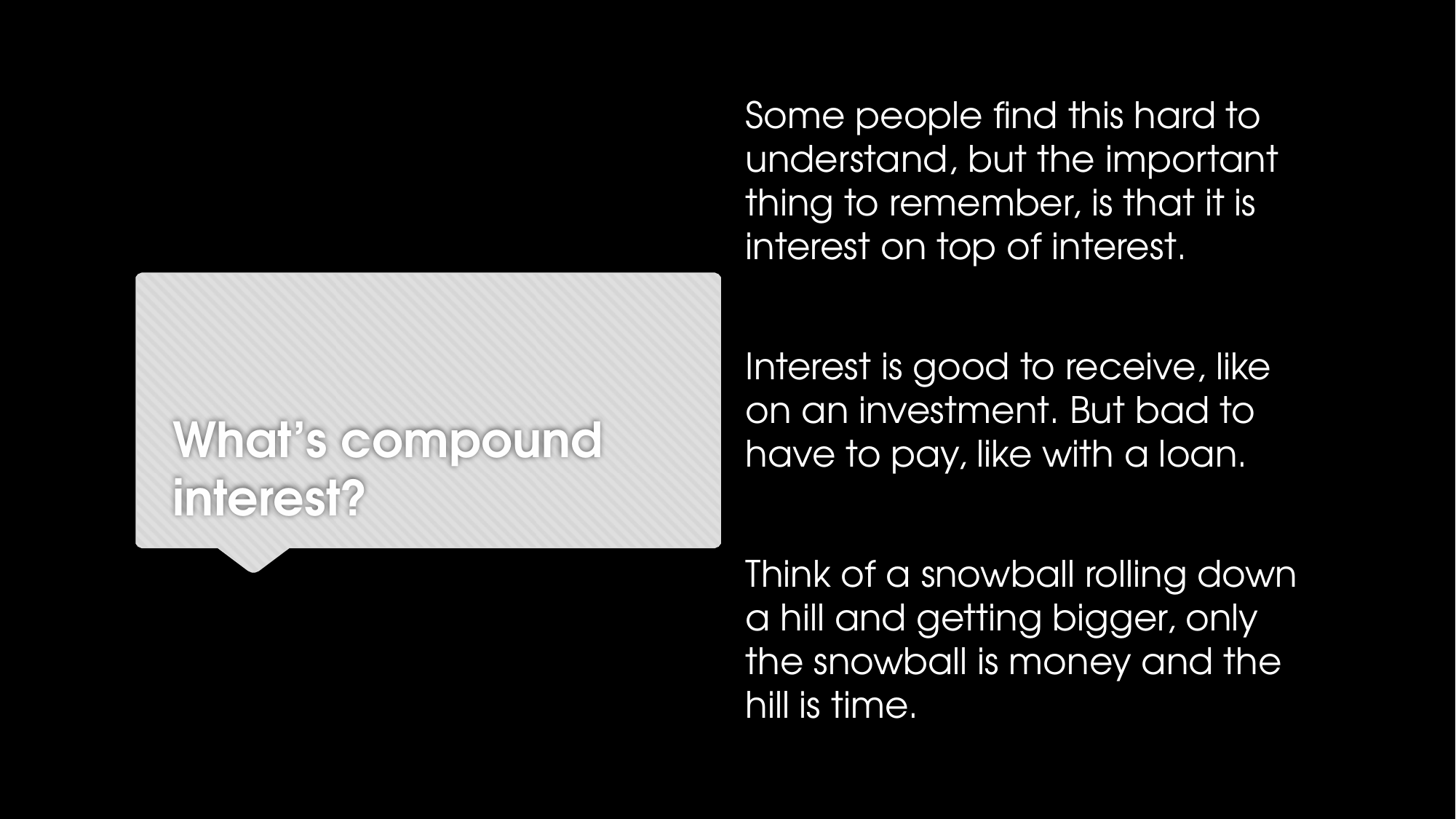

Some people find this hard to understand, but the important thing to remember, is that it is interest on top of interest.

Interest is good to receive, like on an investment. But bad to have to pay, like with a loan.

Think of a snowball rolling down a hill and getting bigger, only the snowball is money and the hill is time.
# What’s compound interest?